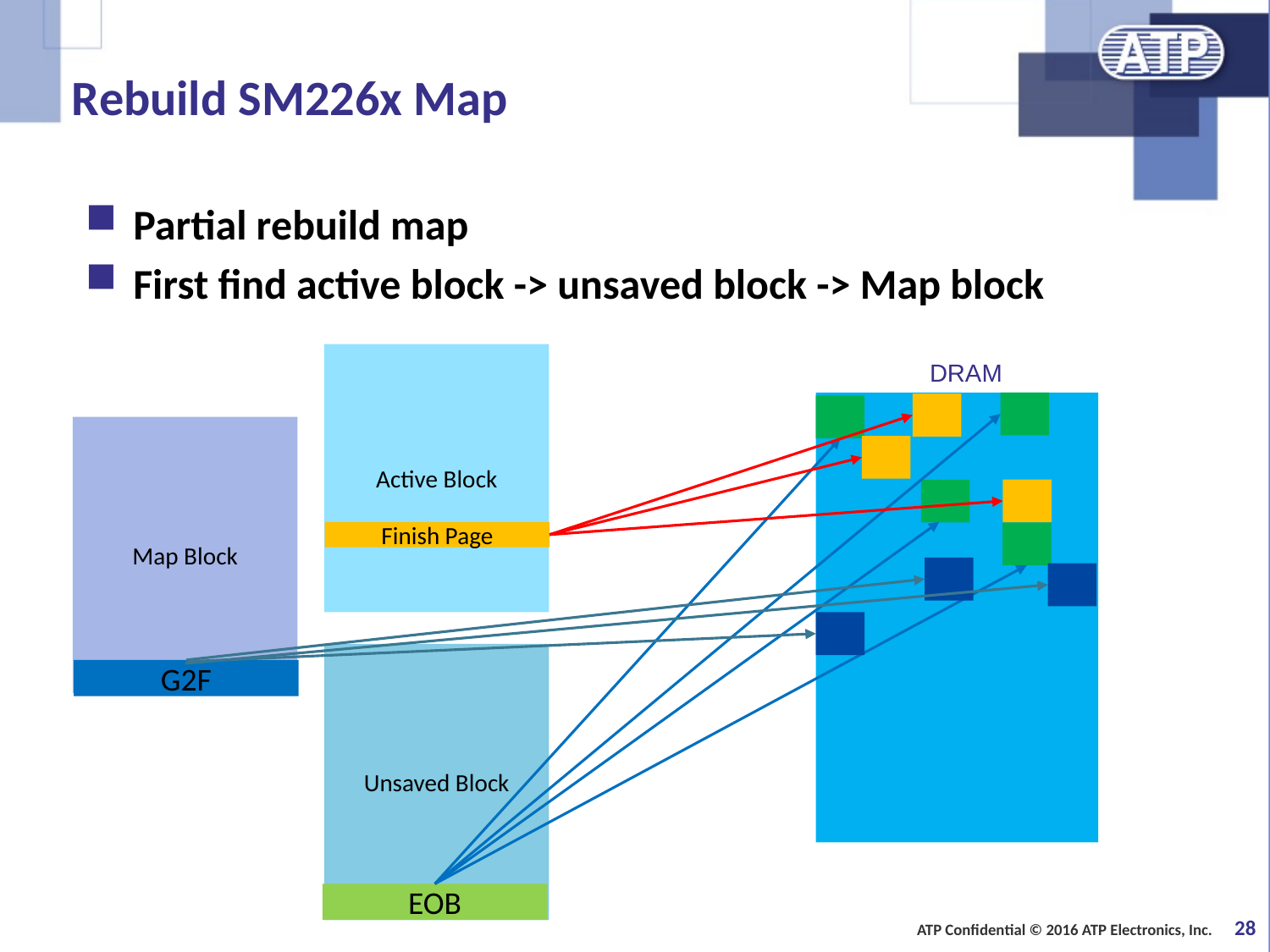

# Rebuild SM226x Map
Partial rebuild map
First find active block -> unsaved block -> Map block
Active Block
DRAM

Map Block

Finish Page

Unsaved Block
G2F
EOB